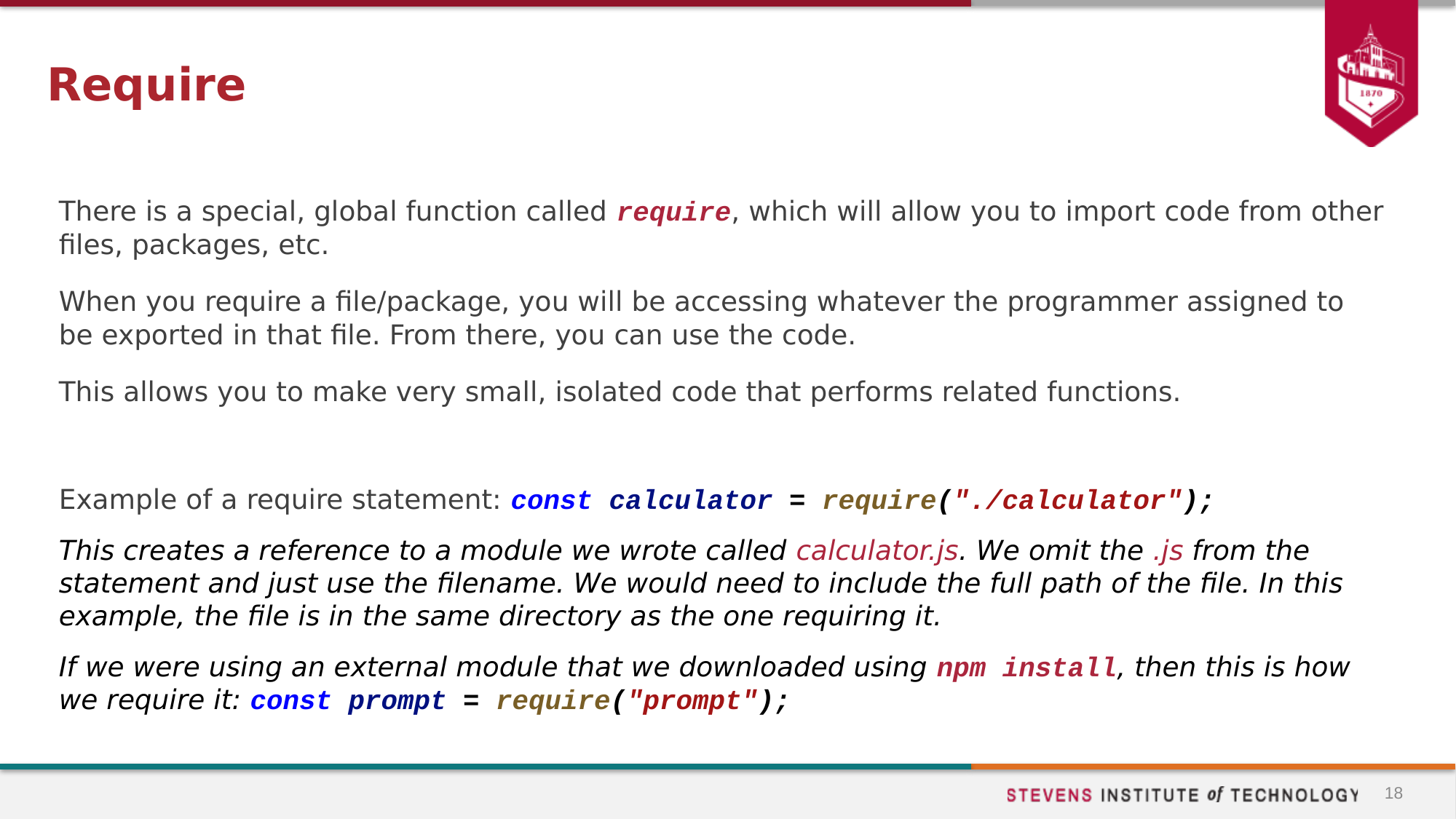

# Require
There is a special, global function called require, which will allow you to import code from other files, packages, etc.
When you require a file/package, you will be accessing whatever the programmer assigned to  be exported in that file. From there, you can use the code.
This allows you to make very small, isolated code that performs related functions.

Example of a require statement: const calculator = require("./calculator");
This creates a reference to a module we wrote called calculator.js. We omit the .js from the statement and just use the filename. We would need to include the full path of the file. In this example, the file is in the same directory as the one requiring it.
If we were using an external module that we downloaded using npm install, then this is how we require it: const prompt = require("prompt");

18